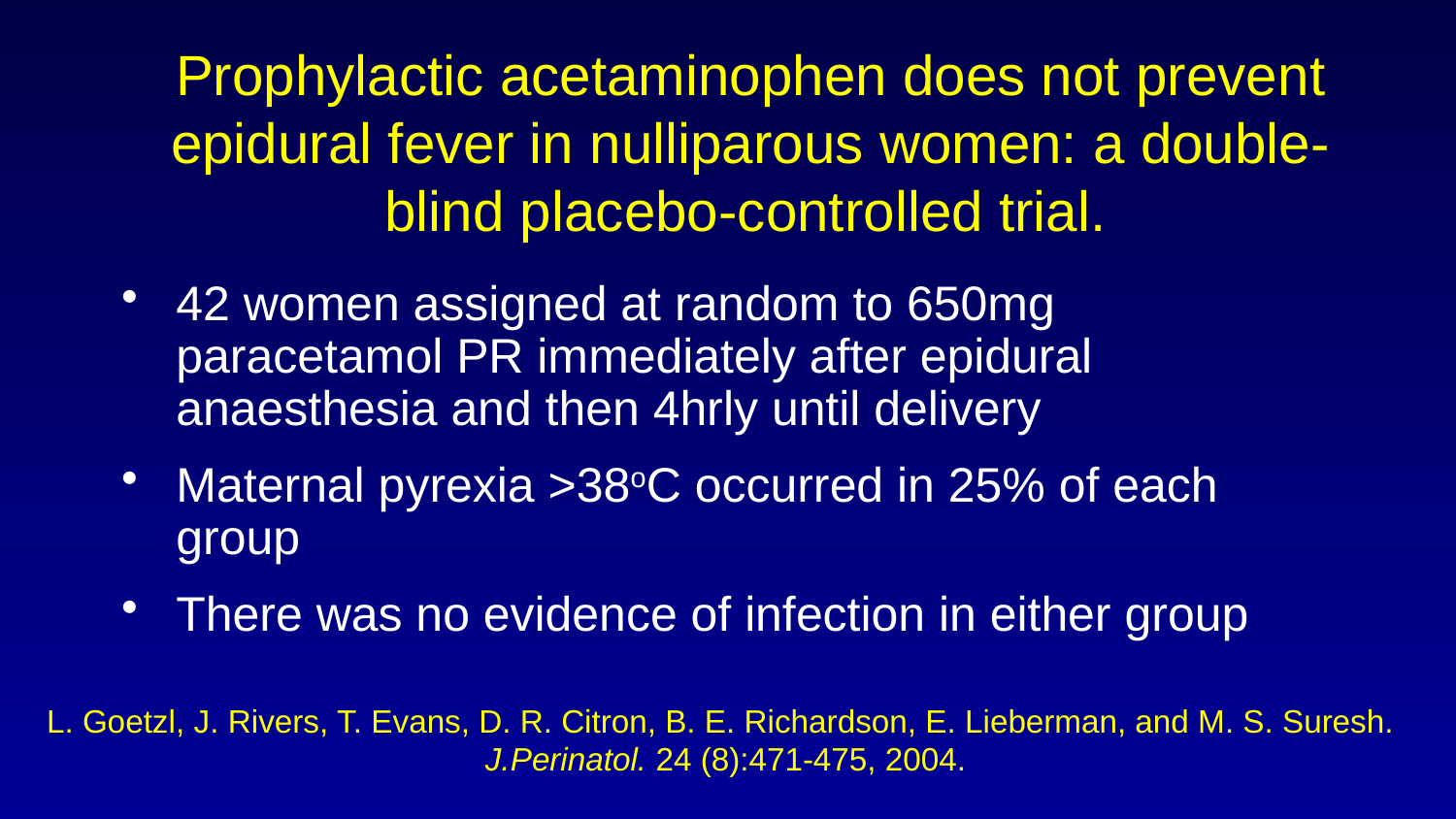

# Prophylactic acetaminophen does not prevent epidural fever in nulliparous women: a double-blind placebo-controlled trial.
42 women assigned at random to 650mg paracetamol PR immediately after epidural anaesthesia and then 4hrly until delivery
Maternal pyrexia >38oC occurred in 25% of each group
There was no evidence of infection in either group

L. Goetzl, J. Rivers, T. Evans, D. R. Citron, B. E. Richardson, E. Lieberman, and M. S. Suresh.
J.Perinatol. 24 (8):471-475, 2004.